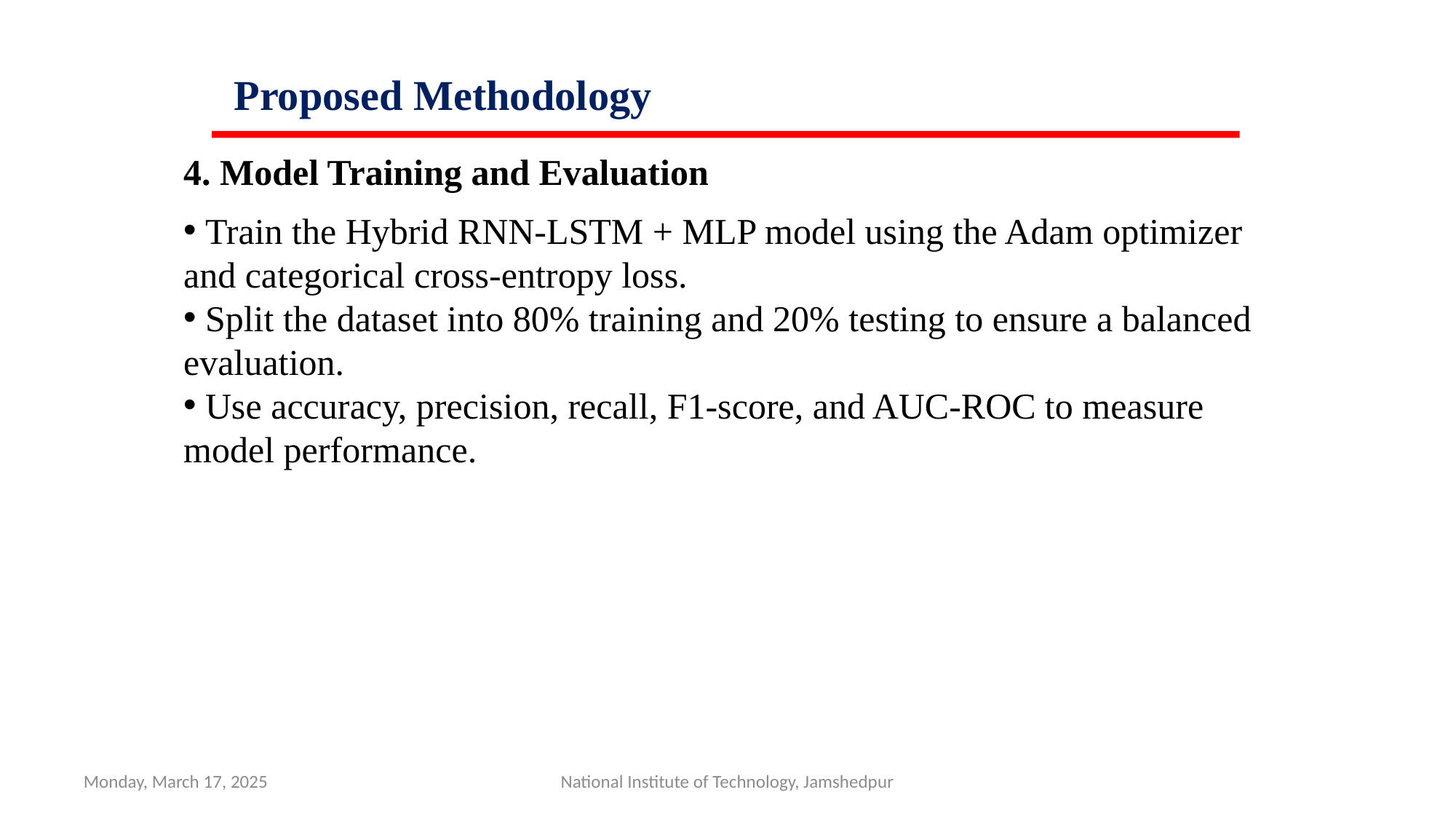

Proposed Methodology

4. Model Training and Evaluation

 Train the Hybrid RNN-LSTM + MLP model using the Adam optimizer and categorical cross-entropy loss.
 Split the dataset into 80% training and 20% testing to ensure a balanced evaluation.
 Use accuracy, precision, recall, F1-score, and AUC-ROC to measure model performance.

Monday, March 17, 2025
National Institute of Technology, Jamshedpur